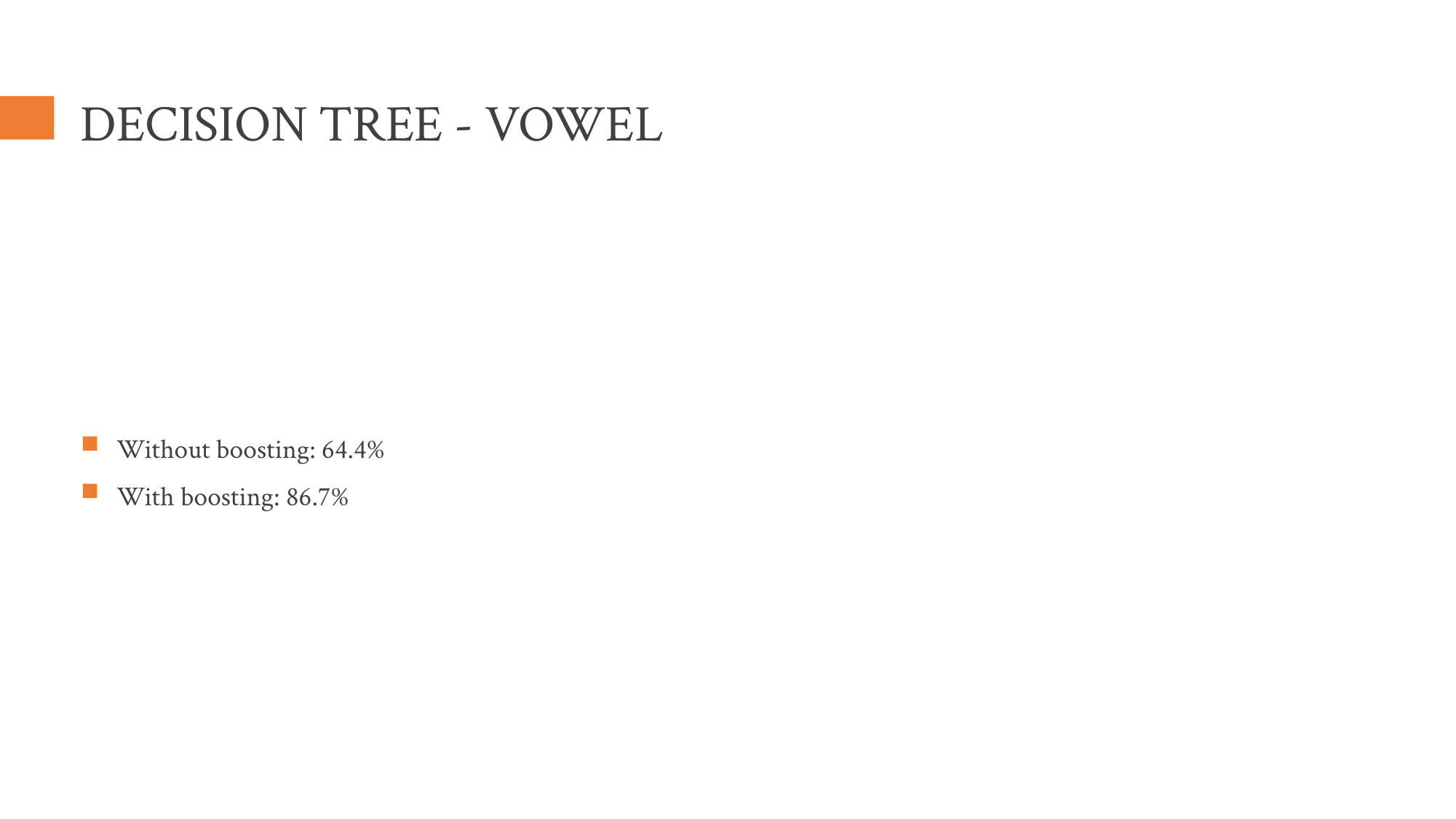

# Decision tree - Vowel
Without boosting: 64.4%
With boosting: 86.7%